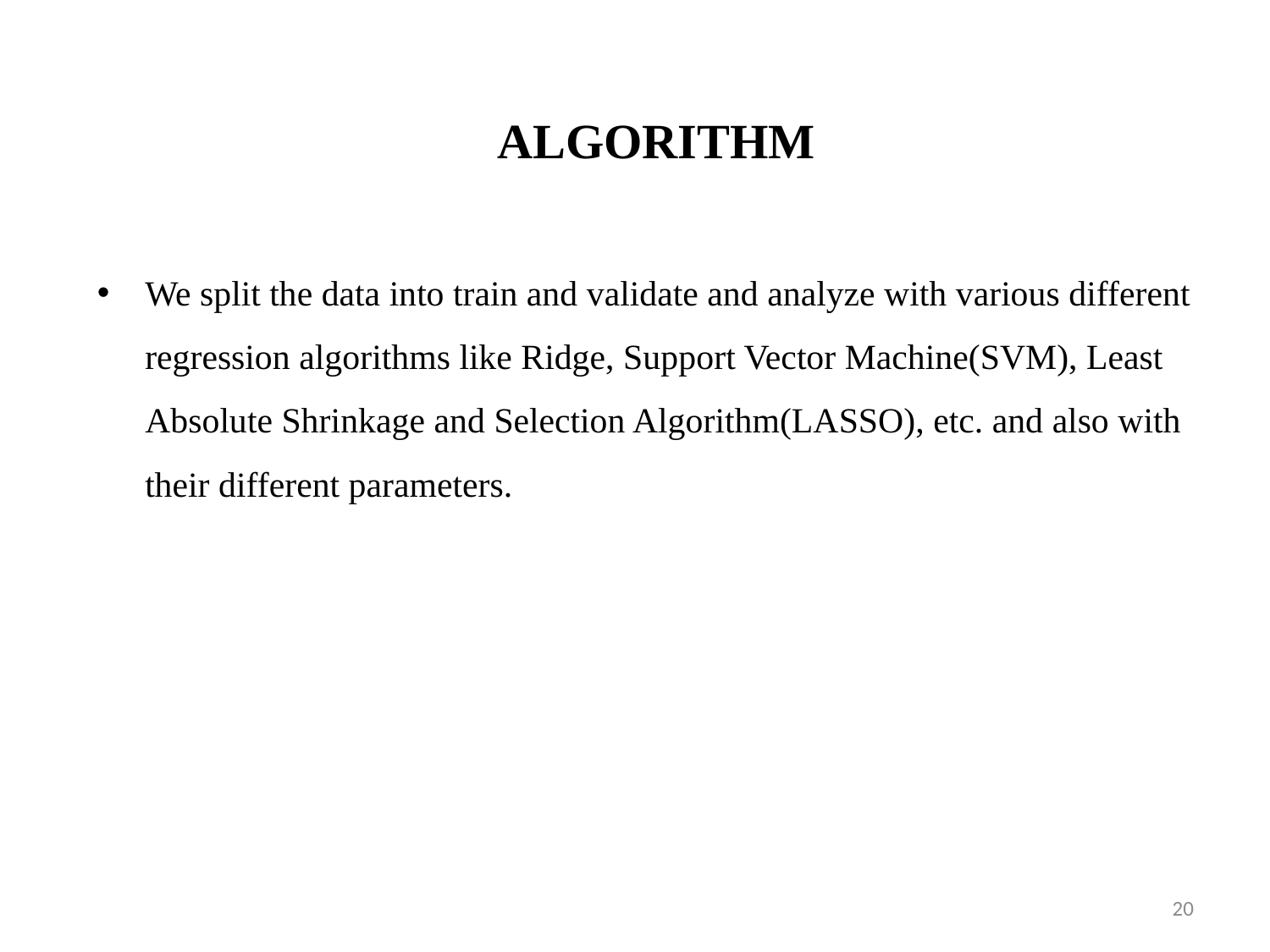

ALGORITHM
We split the data into train and validate and analyze with various different regression algorithms like Ridge, Support Vector Machine(SVM), Least Absolute Shrinkage and Selection Algorithm(LASSO), etc. and also with their different parameters.
20